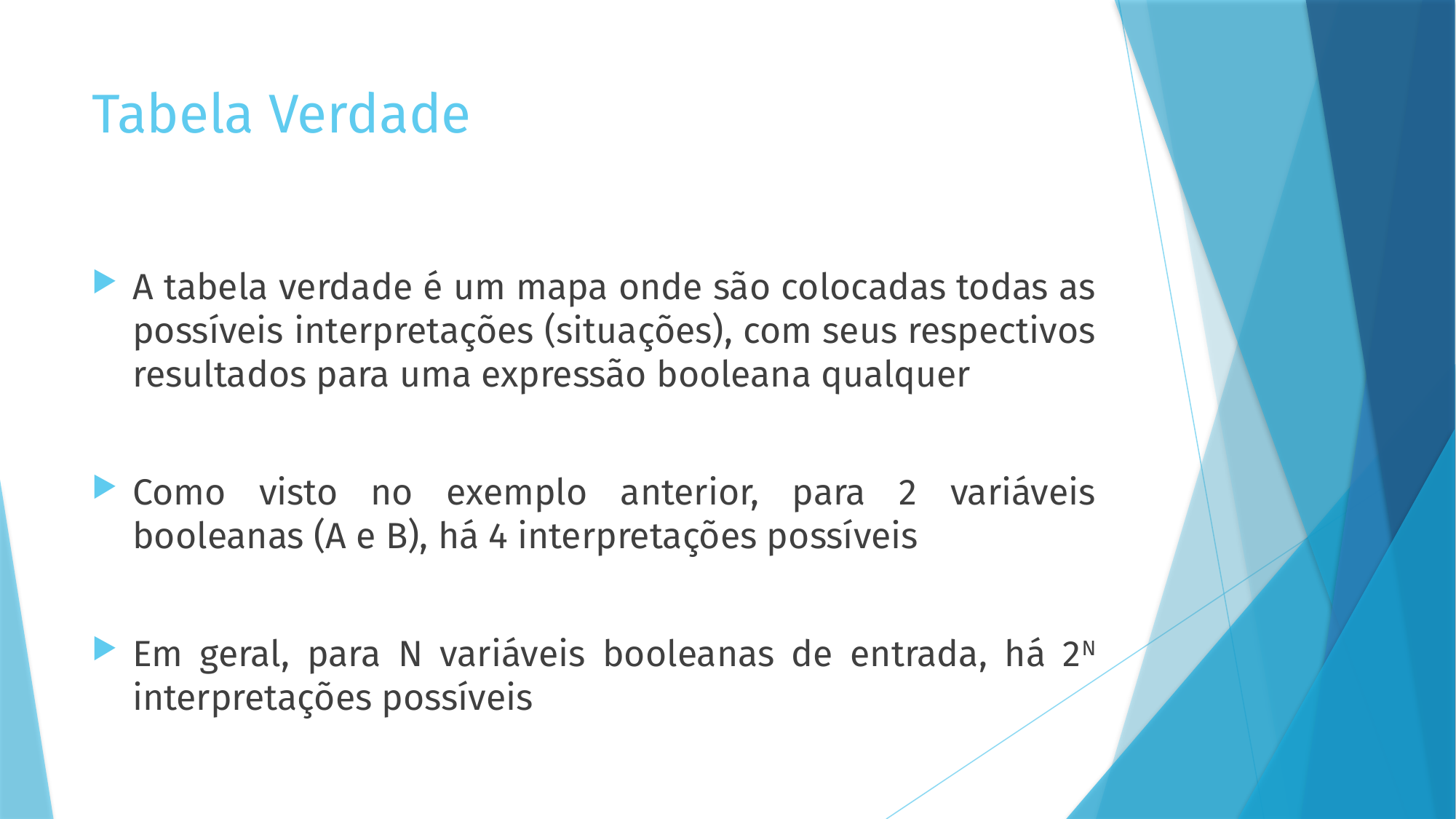

# Tabela Verdade
A tabela verdade é um mapa onde são colocadas todas as possíveis interpretações (situações), com seus respectivos resultados para uma expressão booleana qualquer

Como visto no exemplo anterior, para 2 variáveis booleanas (A e B), há 4 interpretações possíveis

Em geral, para N variáveis booleanas de entrada, há 2N interpretações possíveis